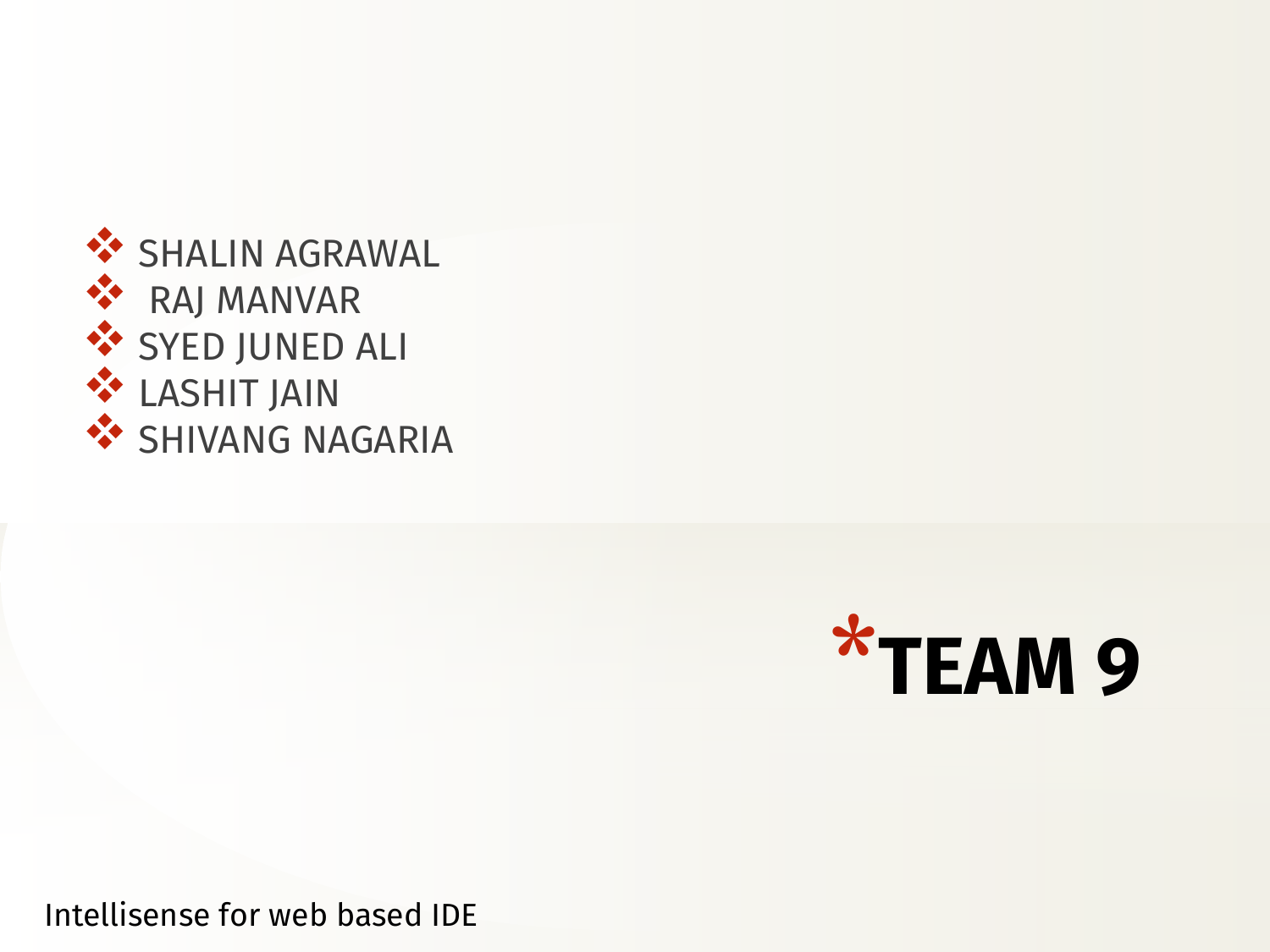

SHALIN AGRAWAL
  RAJ MANVAR
 SYED JUNED ALI
 LASHIT JAIN
 SHIVANG NAGARIA

TEAM 9
Intellisense for web based IDE